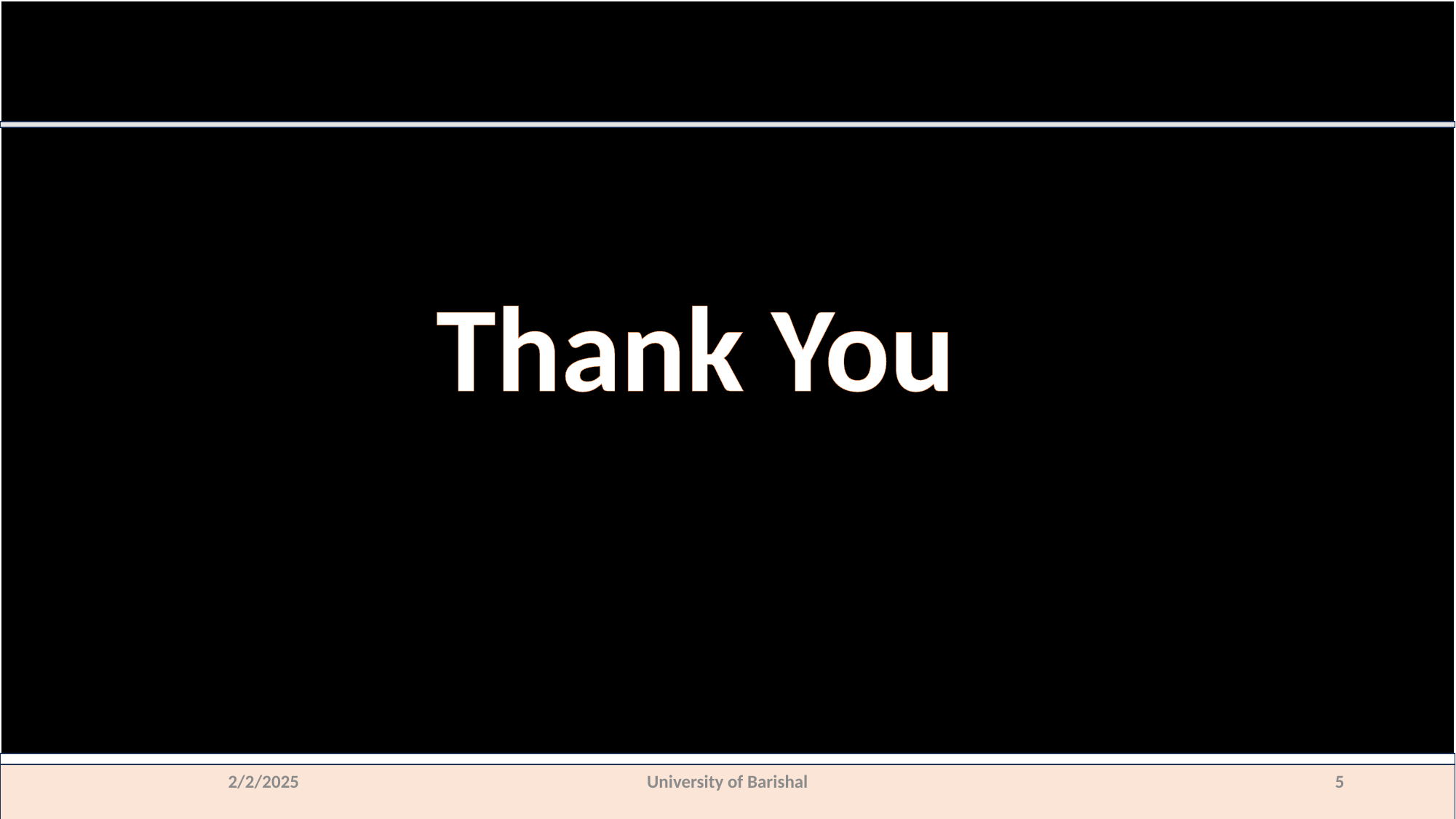

Thank You
Thank You
2/2/2025
University of Barishal
5